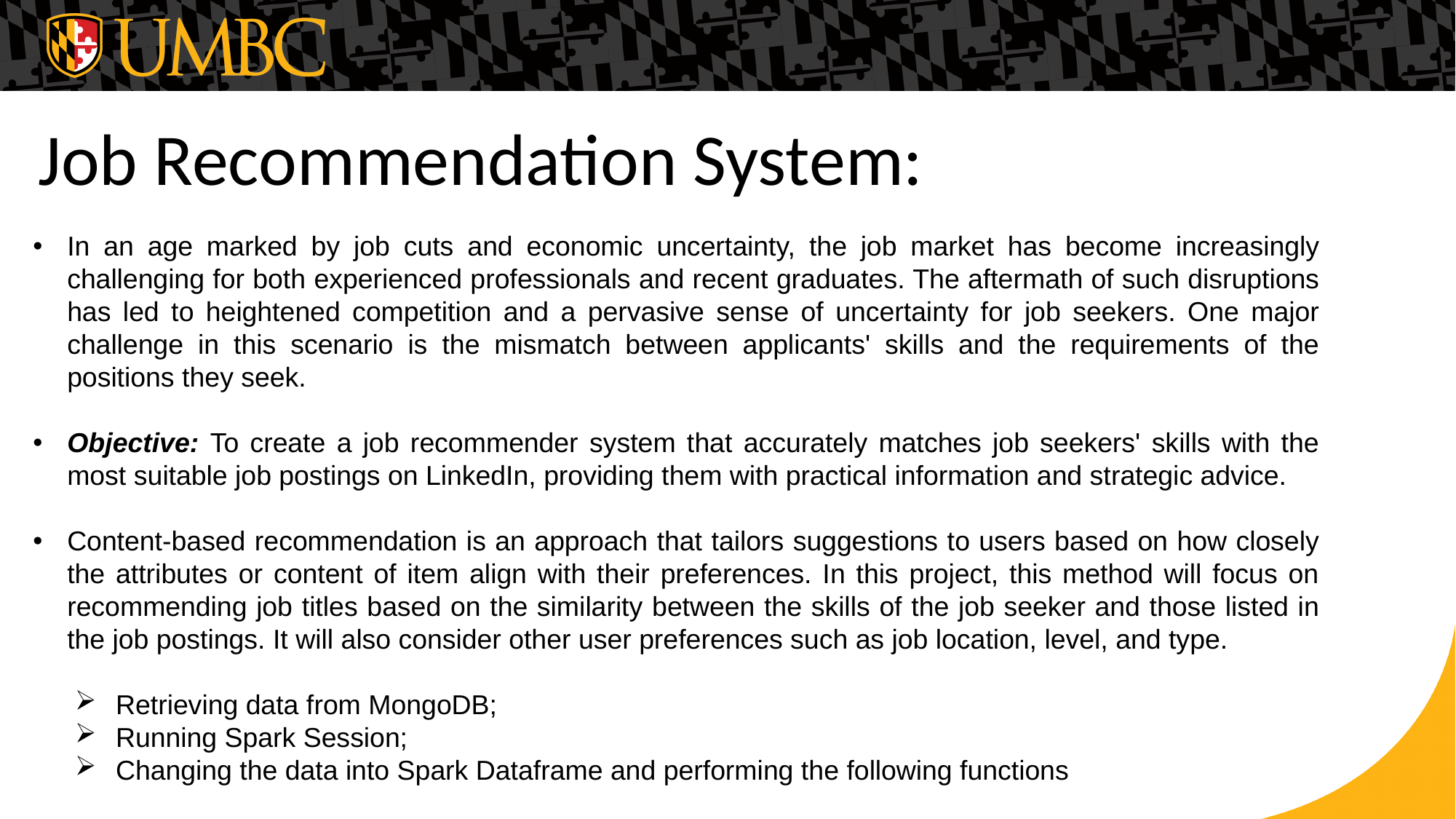

Job Recommendation System:
In an age marked by job cuts and economic uncertainty, the job market has become increasingly challenging for both experienced professionals and recent graduates. The aftermath of such disruptions has led to heightened competition and a pervasive sense of uncertainty for job seekers. One major challenge in this scenario is the mismatch between applicants' skills and the requirements of the positions they seek.

Objective: To create a job recommender system that accurately matches job seekers' skills with the most suitable job postings on LinkedIn, providing them with practical information and strategic advice.

Content-based recommendation is an approach that tailors suggestions to users based on how closely the attributes or content of item align with their preferences. In this project, this method will focus on recommending job titles based on the similarity between the skills of the job seeker and those listed in the job postings. It will also consider other user preferences such as job location, level, and type.

Retrieving data from MongoDB;
Running Spark Session;
Changing the data into Spark Dataframe and performing the following functions